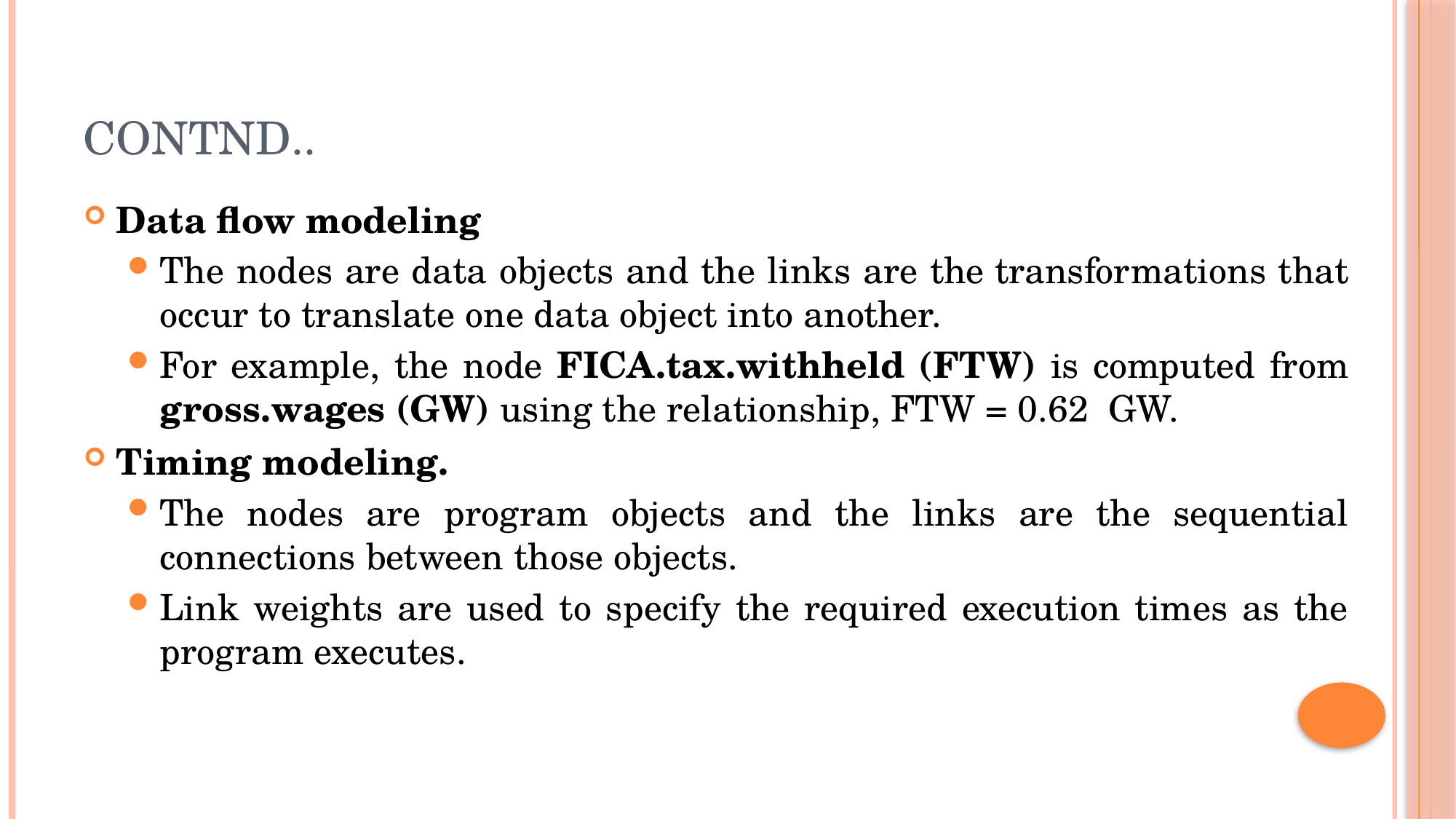

# Contnd..
Data flow modeling
The nodes are data objects and the links are the transformations that occur to translate one data object into another.
For example, the node FICA.tax.withheld (FTW) is computed from gross.wages (GW) using the relationship, FTW = 0.62  GW.
Timing modeling.
The nodes are program objects and the links are the sequential connections between those objects.
Link weights are used to specify the required execution times as the program executes.